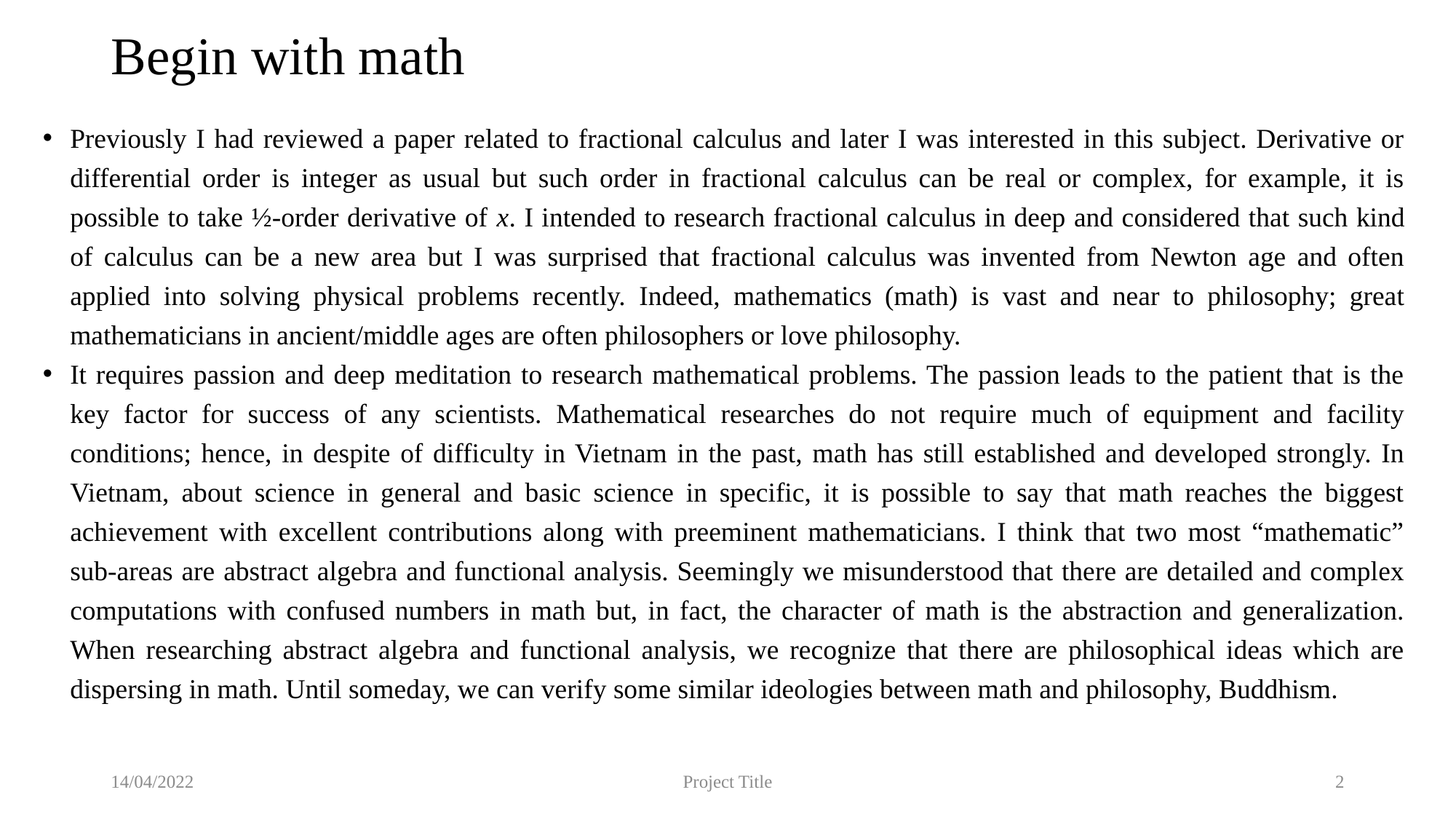

# Begin with math
Previously I had reviewed a paper related to fractional calculus and later I was interested in this subject. Derivative or differential order is integer as usual but such order in fractional calculus can be real or complex, for example, it is possible to take ½-order derivative of x. I intended to research fractional calculus in deep and considered that such kind of calculus can be a new area but I was surprised that fractional calculus was invented from Newton age and often applied into solving physical problems recently. Indeed, mathematics (math) is vast and near to philosophy; great mathematicians in ancient/middle ages are often philosophers or love philosophy.
It requires passion and deep meditation to research mathematical problems. The passion leads to the patient that is the key factor for success of any scientists. Mathematical researches do not require much of equipment and facility conditions; hence, in despite of difficulty in Vietnam in the past, math has still established and developed strongly. In Vietnam, about science in general and basic science in specific, it is possible to say that math reaches the biggest achievement with excellent contributions along with preeminent mathematicians. I think that two most “mathematic” sub-areas are abstract algebra and functional analysis. Seemingly we misunderstood that there are detailed and complex computations with confused numbers in math but, in fact, the character of math is the abstraction and generalization. When researching abstract algebra and functional analysis, we recognize that there are philosophical ideas which are dispersing in math. Until someday, we can verify some similar ideologies between math and philosophy, Buddhism.
14/04/2022
Project Title
2